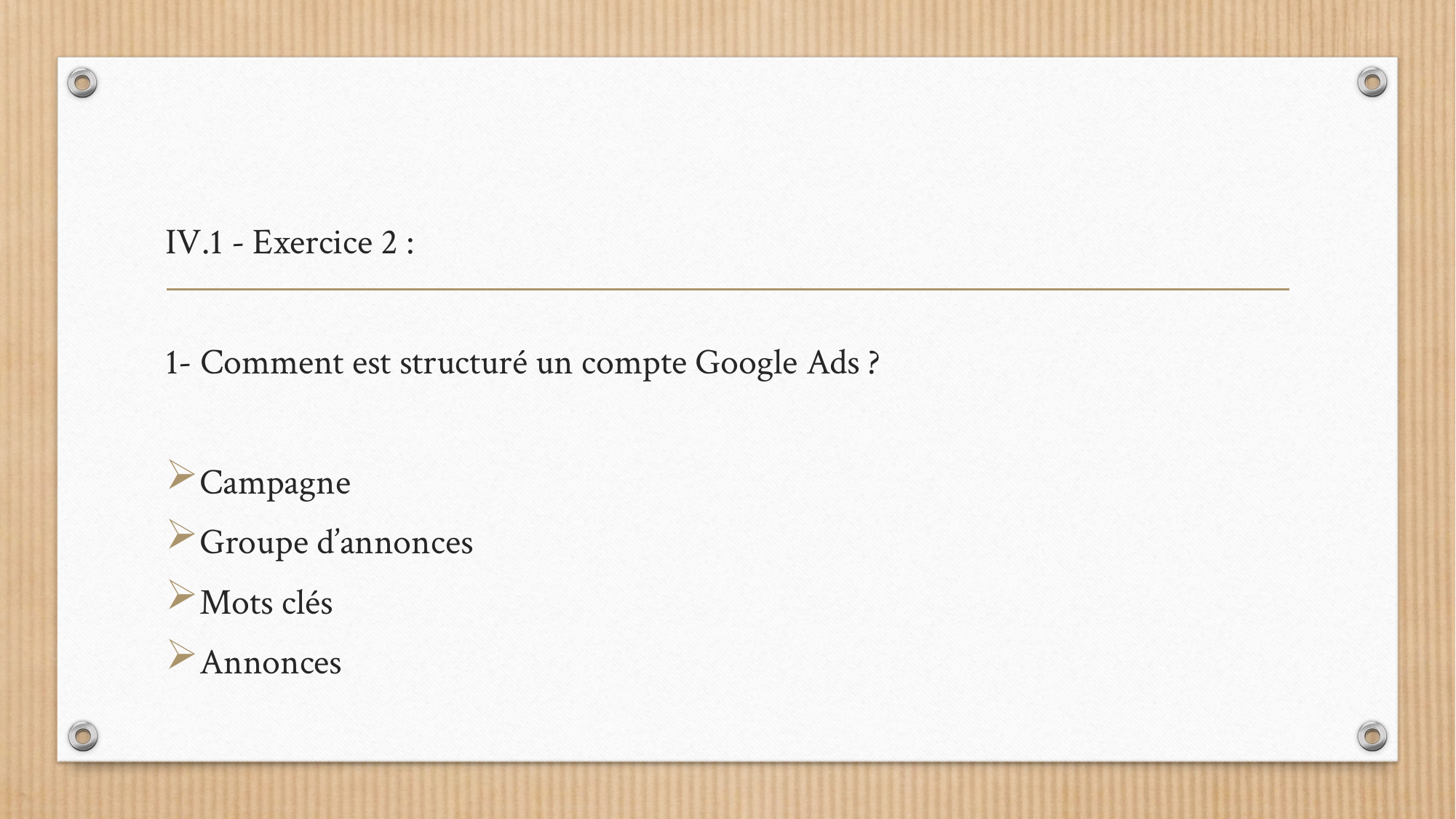

IV.1 - Exercice 2 :

1- Comment est structuré un compte Google Ads ?

Campagne
Groupe d’annonces
Mots clés
Annonces